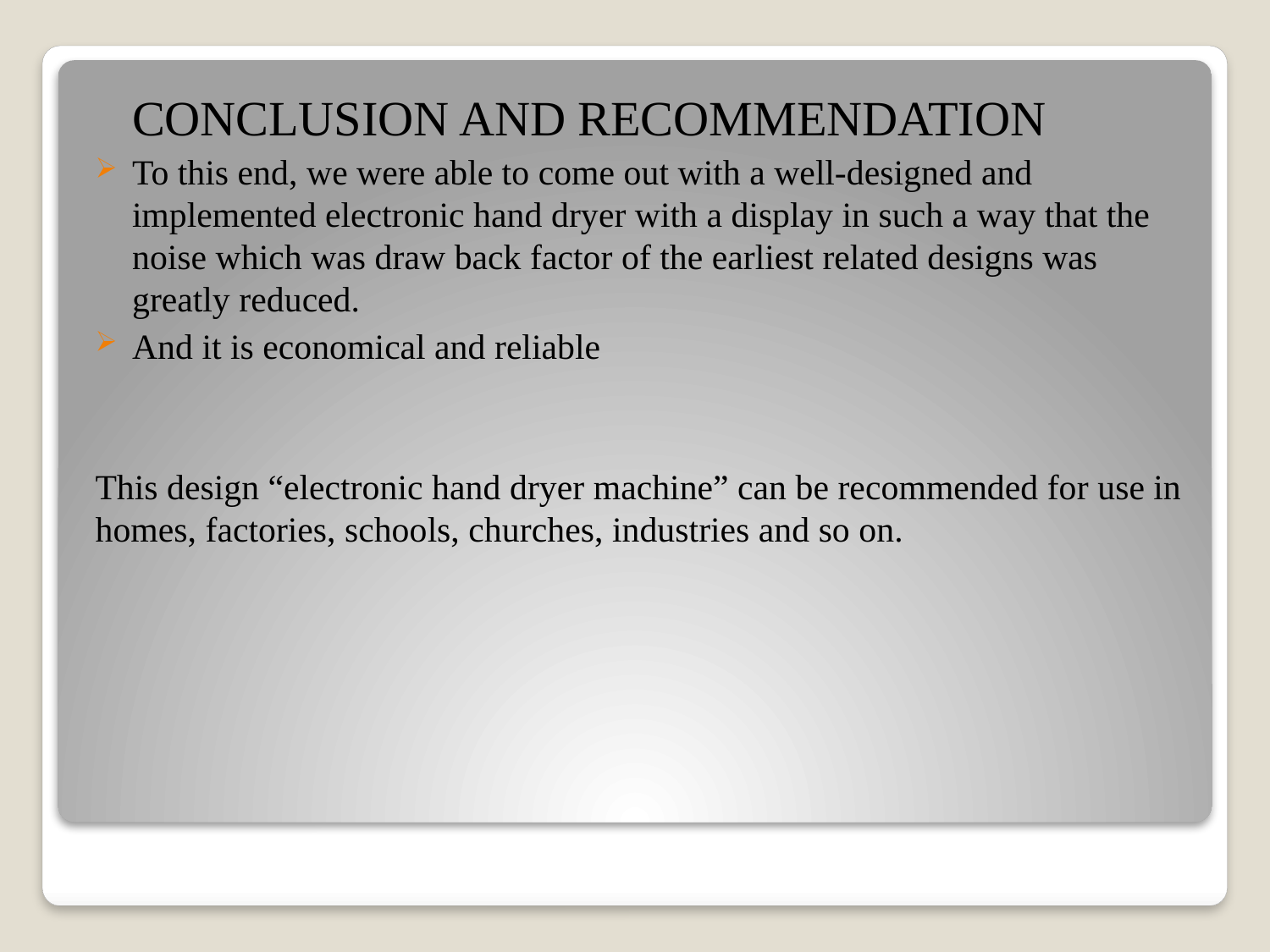

CONCLUSION AND RECOMMENDATION
To this end, we were able to come out with a well-designed and implemented electronic hand dryer with a display in such a way that the noise which was draw back factor of the earliest related designs was greatly reduced.
And it is economical and reliable

This design “electronic hand dryer machine” can be recommended for use in homes, factories, schools, churches, industries and so on.

#